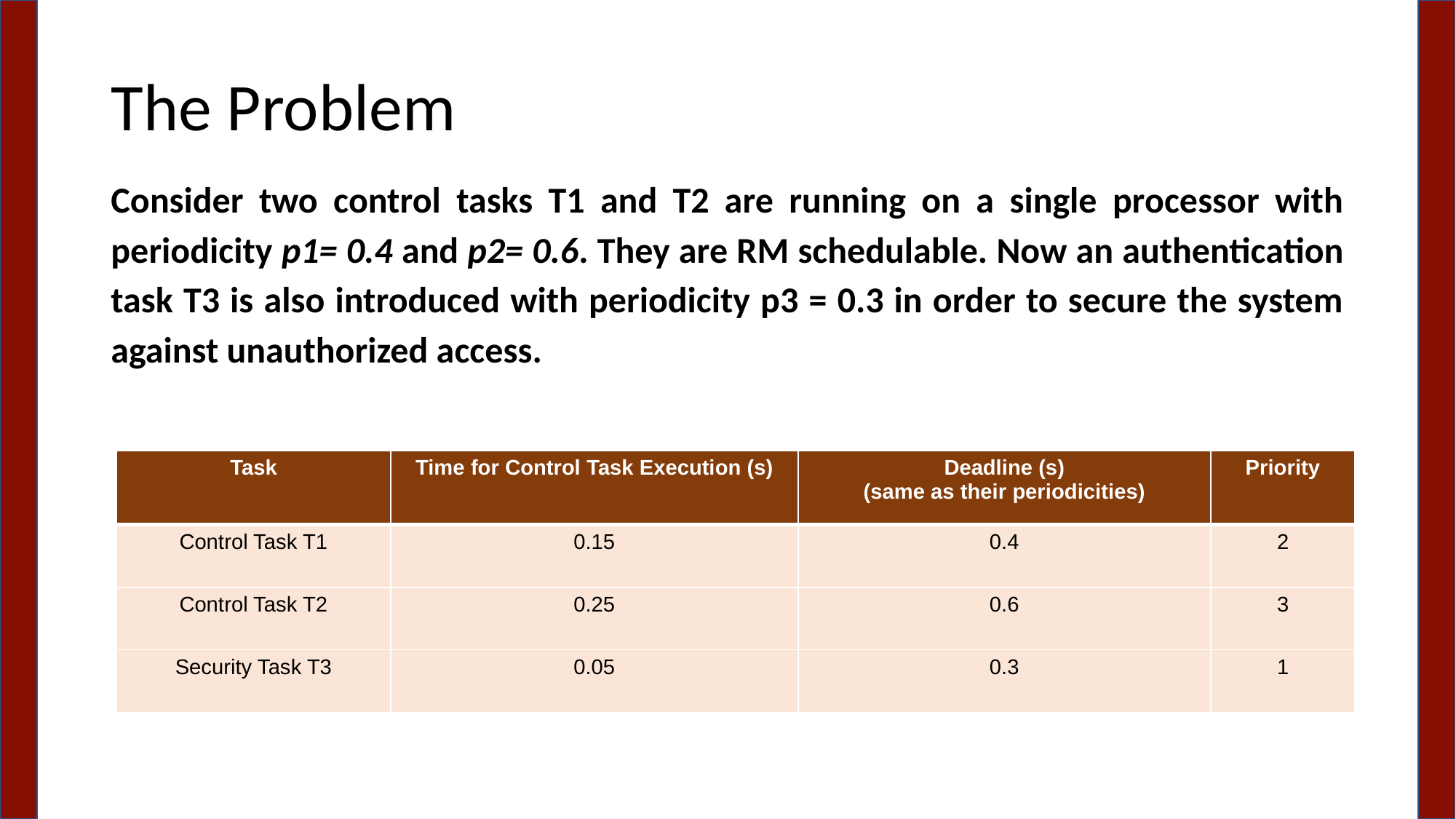

# The Problem
Consider two control tasks T1 and T2 are running on a single processor with periodicity p1= 0.4 and p2= 0.6. They are RM schedulable. Now an authentication task T3 is also introduced with periodicity p3 = 0.3 in order to secure the system against unauthorized access.
| Task | Time for Control Task Execution (s) | Deadline (s) (same as their periodicities) | Priority |
| --- | --- | --- | --- |
| Control Task T1 | 0.15 | 0.4 | 2 |
| Control Task T2 | 0.25 | 0.6 | 3 |
| Security Task T3 | 0.05 | 0.3 | 1 |